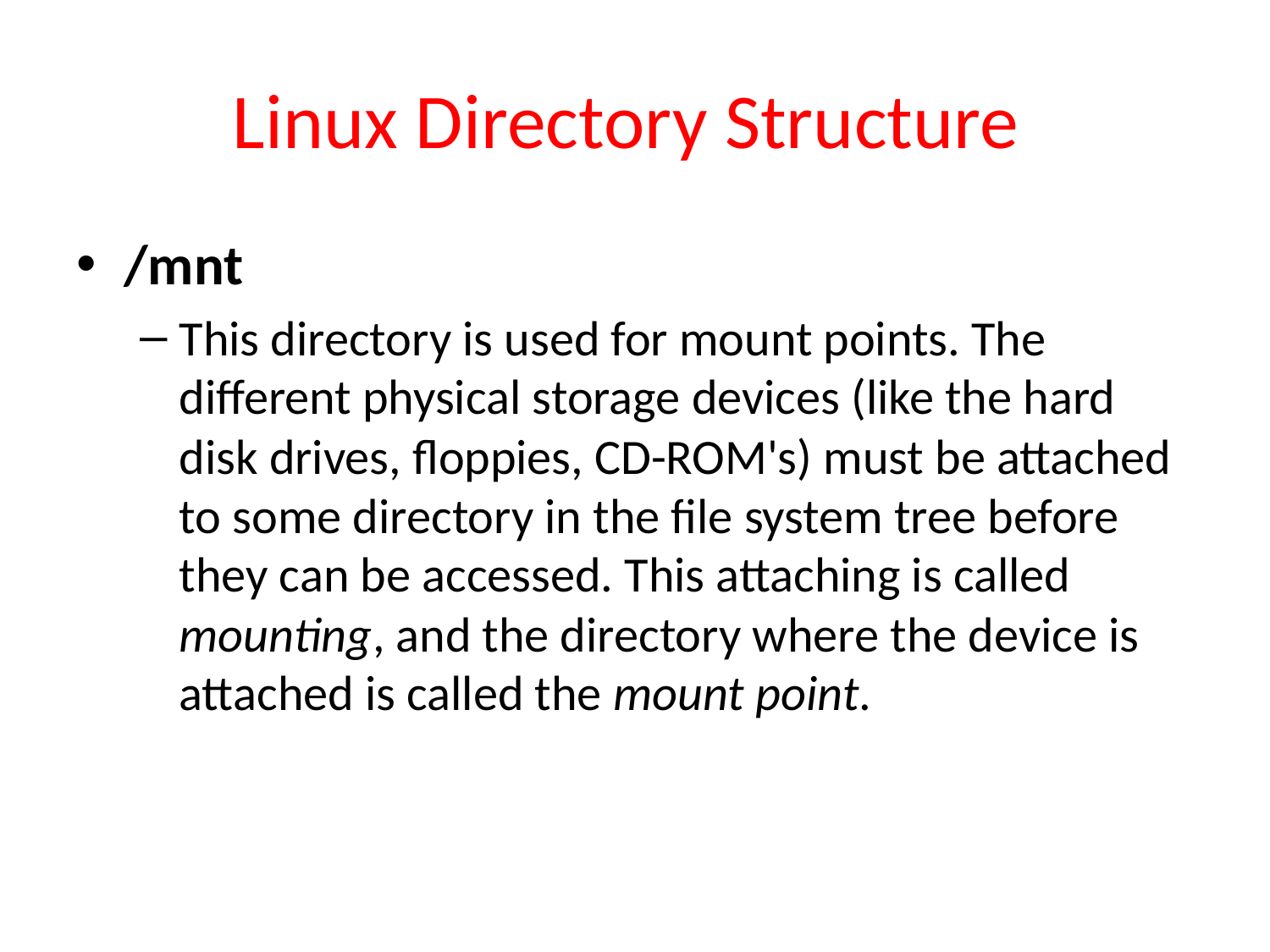

# Linux Directory Structure
/mnt
This directory is used for mount points. The different physical storage devices (like the hard disk drives, floppies, CD-ROM's) must be attached to some directory in the file system tree before they can be accessed. This attaching is called mounting, and the directory where the device is attached is called the mount point.